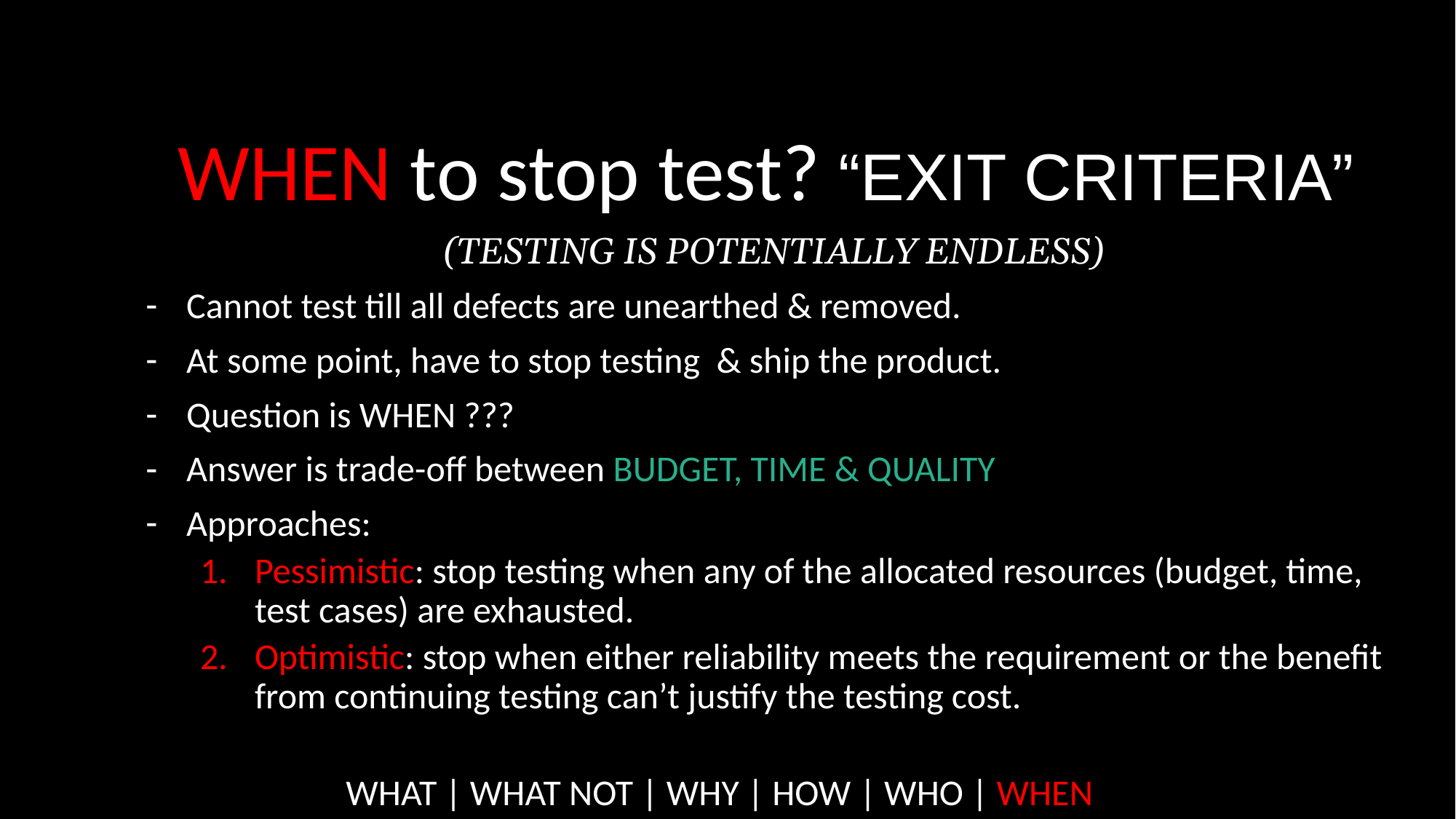

# WHEN to stop test? “EXIT CRITERIA”
(TESTING IS POTENTIALLY ENDLESS)
Cannot test till all defects are unearthed & removed.
At some point, have to stop testing  & ship the product.
Question is WHEN ???
Answer is trade-off between BUDGET, TIME & QUALITY
Approaches:
Pessimistic: stop testing when any of the allocated resources (budget, time, test cases) are exhausted.
Optimistic: stop when either reliability meets the requirement or the benefit from continuing testing can’t justify the testing cost.
WHAT | WHAT NOT | WHY | HOW | WHO | WHEN